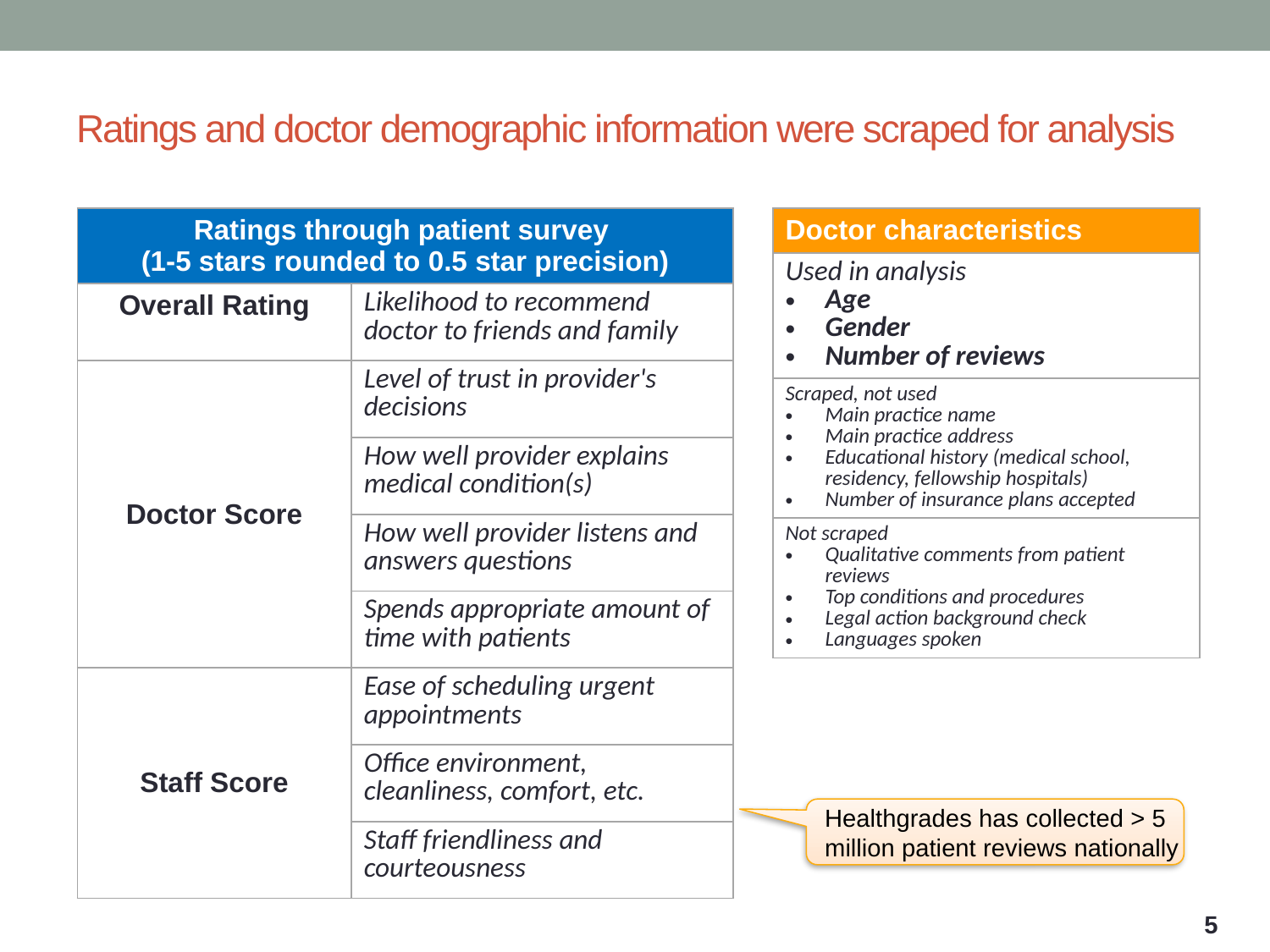

# Ratings and doctor demographic information were scraped for analysis
| Ratings through patient survey (1-5 stars rounded to 0.5 star precision) |  |
| --- | --- |
| Overall Rating | Likelihood to recommend doctor to friends and family |
| Doctor Score | Level of trust in provider's decisions |
|  | How well provider explains medical condition(s) |
|  | How well provider listens and answers questions |
|  | Spends appropriate amount of time with patients |
| Staff Score | Ease of scheduling urgent appointments |
|  | Office environment, cleanliness, comfort, etc. |
|  | Staff friendliness and courteousness |
| Doctor characteristics |
| --- |
| Used in analysis Age Gender Number of reviews |
| Scraped, not used Main practice name Main practice address Educational history (medical school, residency, fellowship hospitals) Number of insurance plans accepted |
| Not scraped Qualitative comments from patient reviews Top conditions and procedures Legal action background check Languages spoken |
Healthgrades has collected > 5 million patient reviews nationally